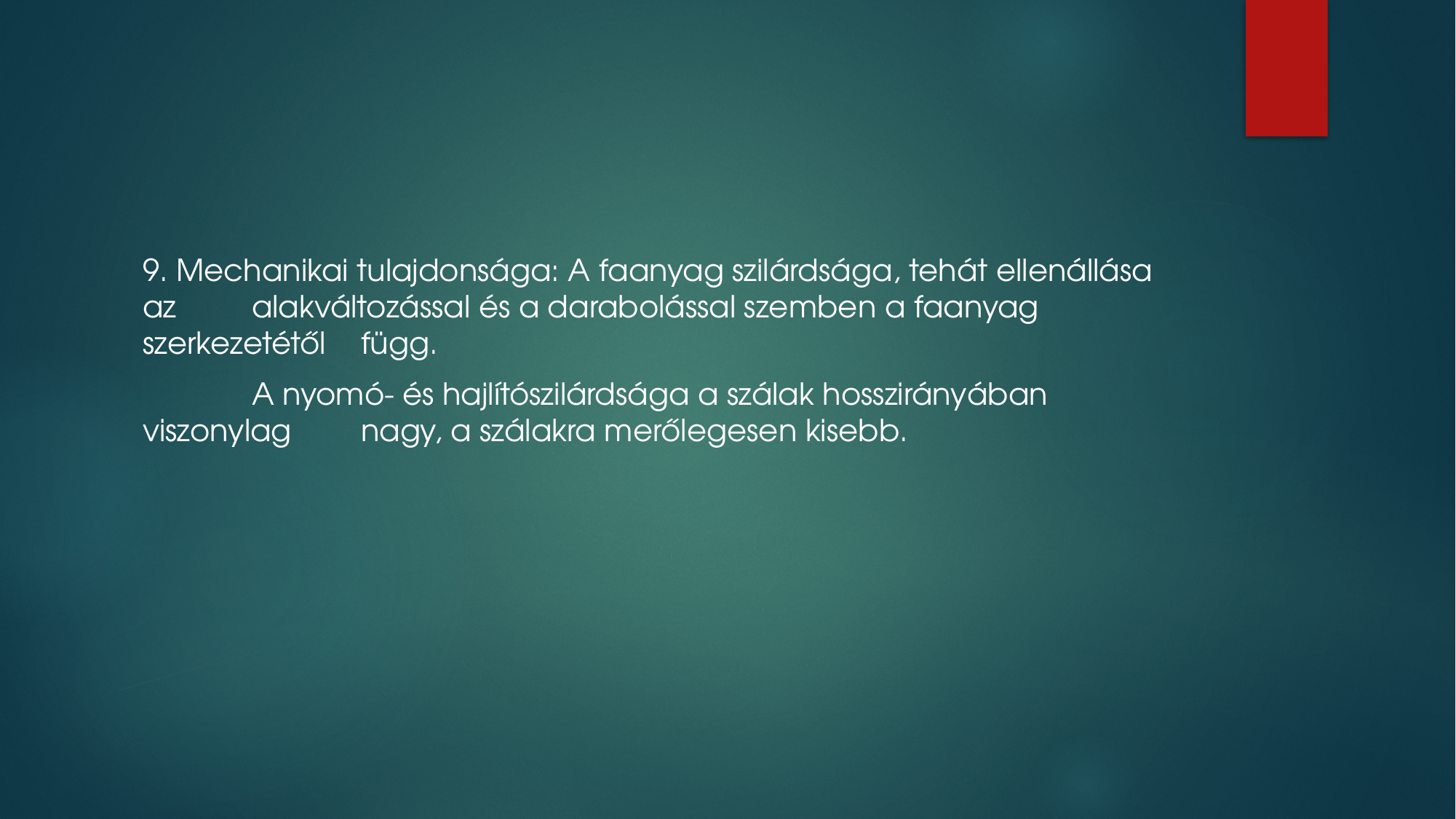

#
9. Mechanikai tulajdonsága: A faanyag szilárdsága, tehát ellenállása az 	alakváltozással és a darabolással szemben a faanyag szerkezetétől 	függ.
	A nyomó- és hajlítószilárdsága a szálak hosszirányában viszonylag 	nagy, a szálakra merőlegesen kisebb.